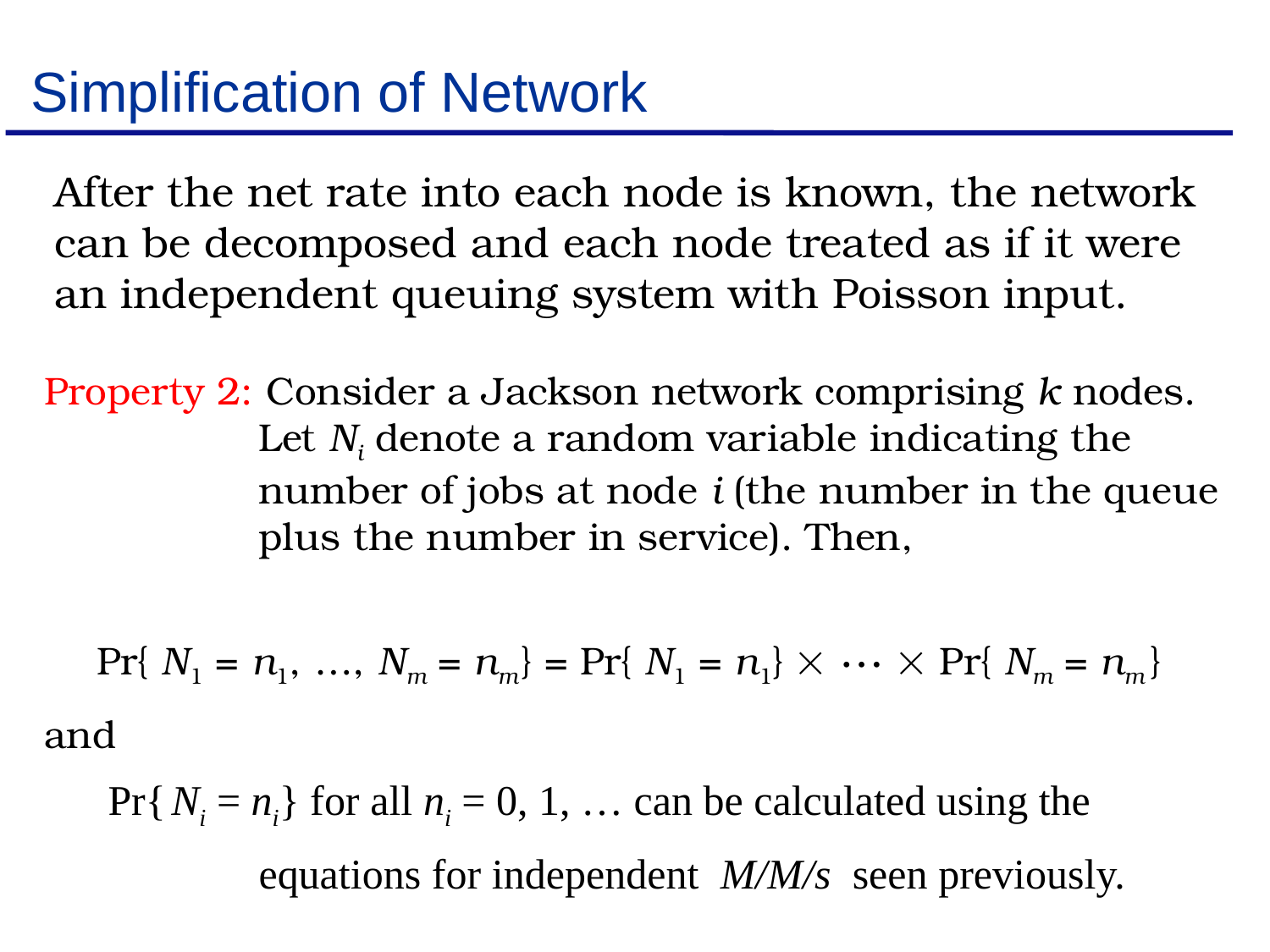

# Simplification of Network
After the net rate into each node is known, the network can be decomposed and each node treated as if it were an independent queuing system with Poisson input.
Property 2: Consider a Jackson network comprising k nodes.  Let Ni denote a random variable indicating the number of jobs at node i (the number in the queue plus the number in service). Then,
Pr{ N1 = n1, …, Nm = nm } = Pr{ N1 = n1} × … × Pr{ Nm = nm }
and
      Pr{ Ni = ni} for all ni = 0, 1, … can be calculated using the equations for independent  M/M/s  seen previously.